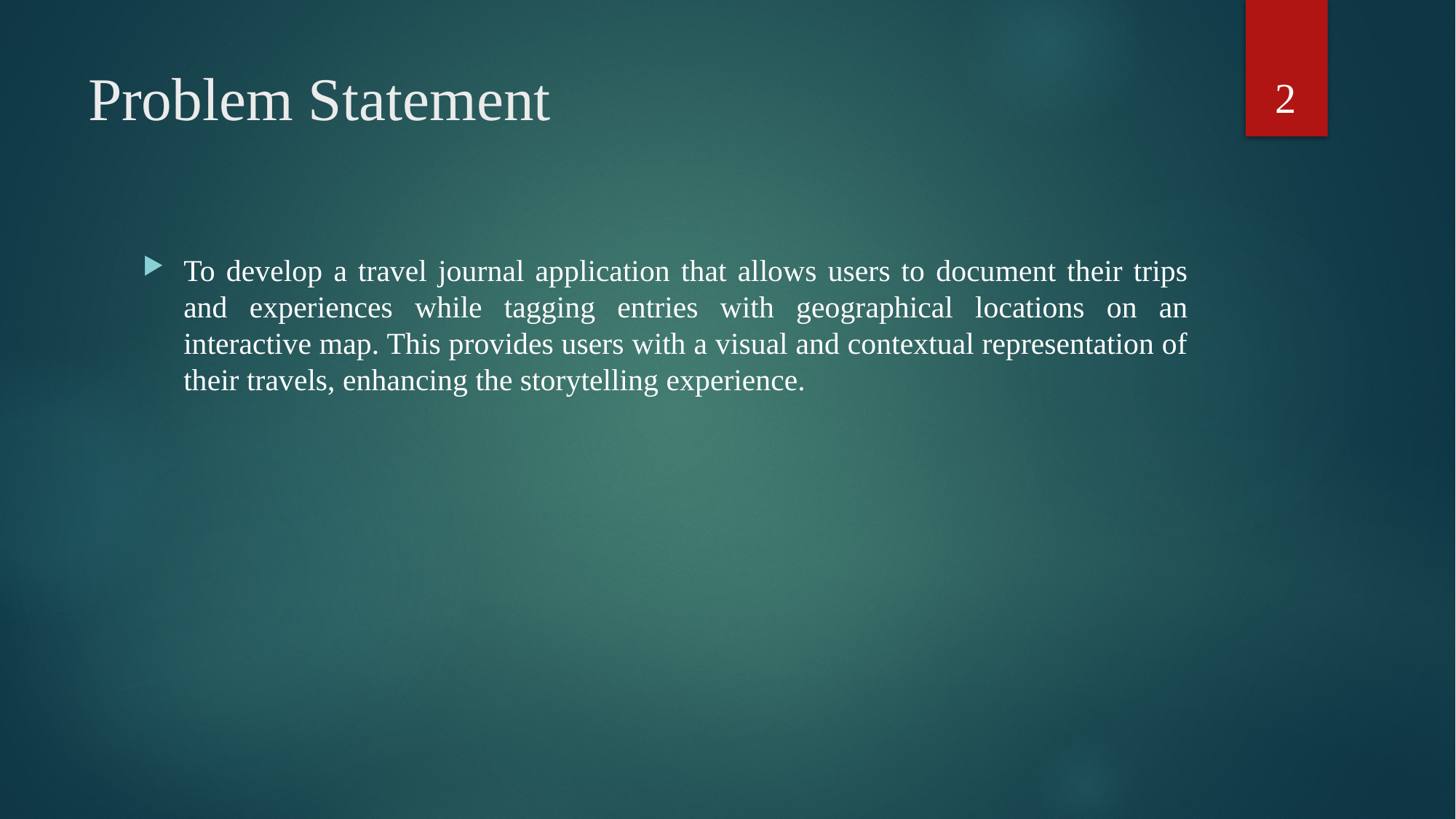

2
# Problem Statement
To develop a travel journal application that allows users to document their trips and experiences while tagging entries with geographical locations on an interactive map. This provides users with a visual and contextual representation of their travels, enhancing the storytelling experience.